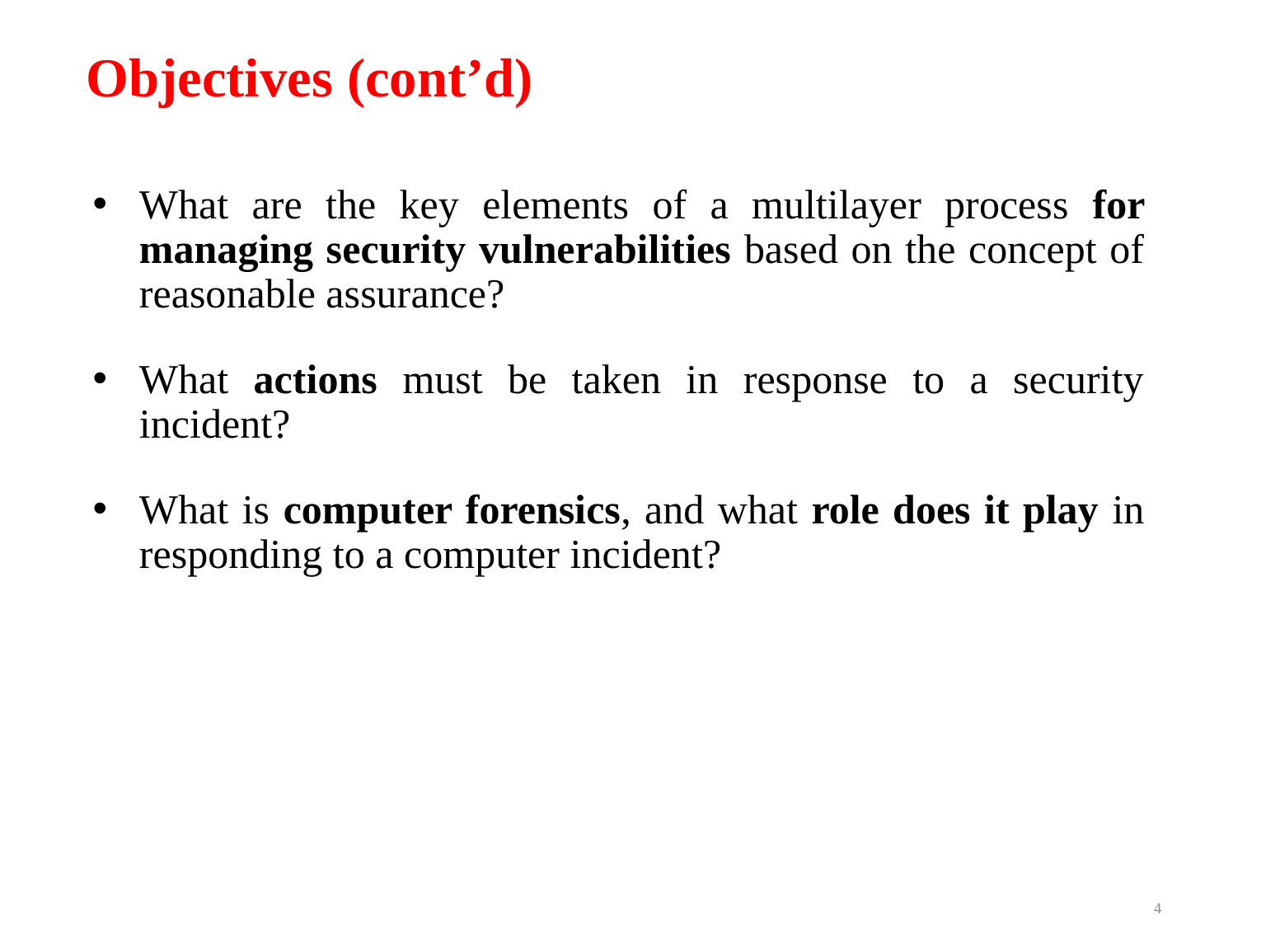

# Objectives (cont’d)
What are the key elements of a multilayer process for managing security vulnerabilities based on the concept of reasonable assurance?
What actions must be taken in response to a security incident?
What is computer forensics, and what role does it play in responding to a computer incident?
4